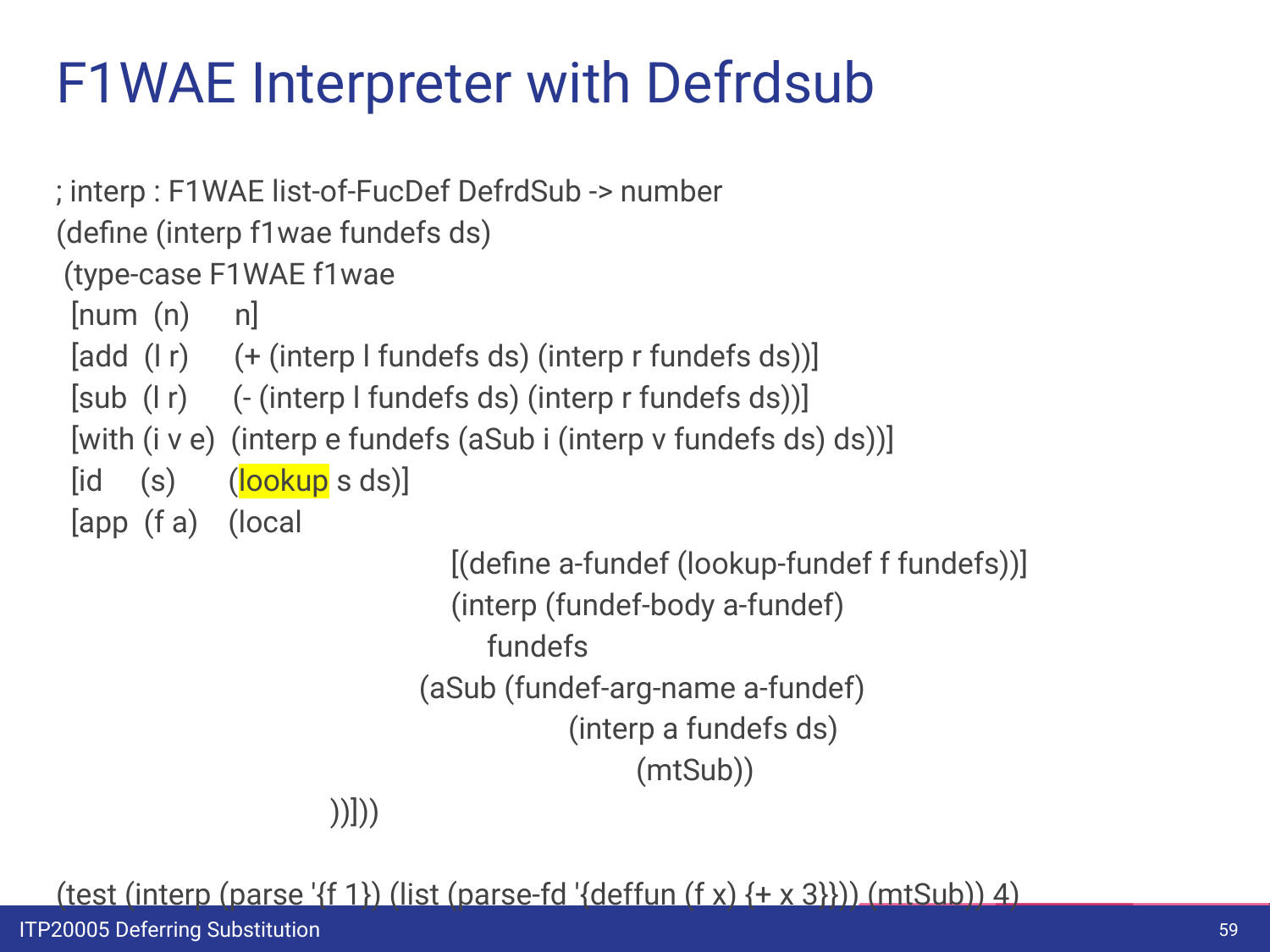

# F1WAE Interpreter with Defrdsub
; interp : F1WAE list-of-FucDef DefrdSub -> number
(define (interp f1wae fundefs ds)
 (type-case F1WAE f1wae
  [num  (n)      n]
  [add  (l r)      (+ (interp l fundefs ds) (interp r fundefs ds))]
  [sub  (l r)      (- (interp l fundefs ds) (interp r fundefs ds))]
  [with (i v e)  (interp e fundefs (aSub i (interp v fundefs ds) ds))]
  [id     (s)       (lookup s ds)]
  [app  (f a)    (local
 		                   [(define a-fundef (lookup-fundef f fundefs))]
		                   (interp (fundef-body a-fundef)
	                                         fundefs
                                                 (aSub (fundef-arg-name a-fundef)
	                                                    (interp a fundefs ds)
		                                            (mtSub))
                                     ))]))
(test (interp (parse '{f 1}) (list (parse-fd '{deffun (f x) {+ x 3}})) (mtSub)) 4)
59